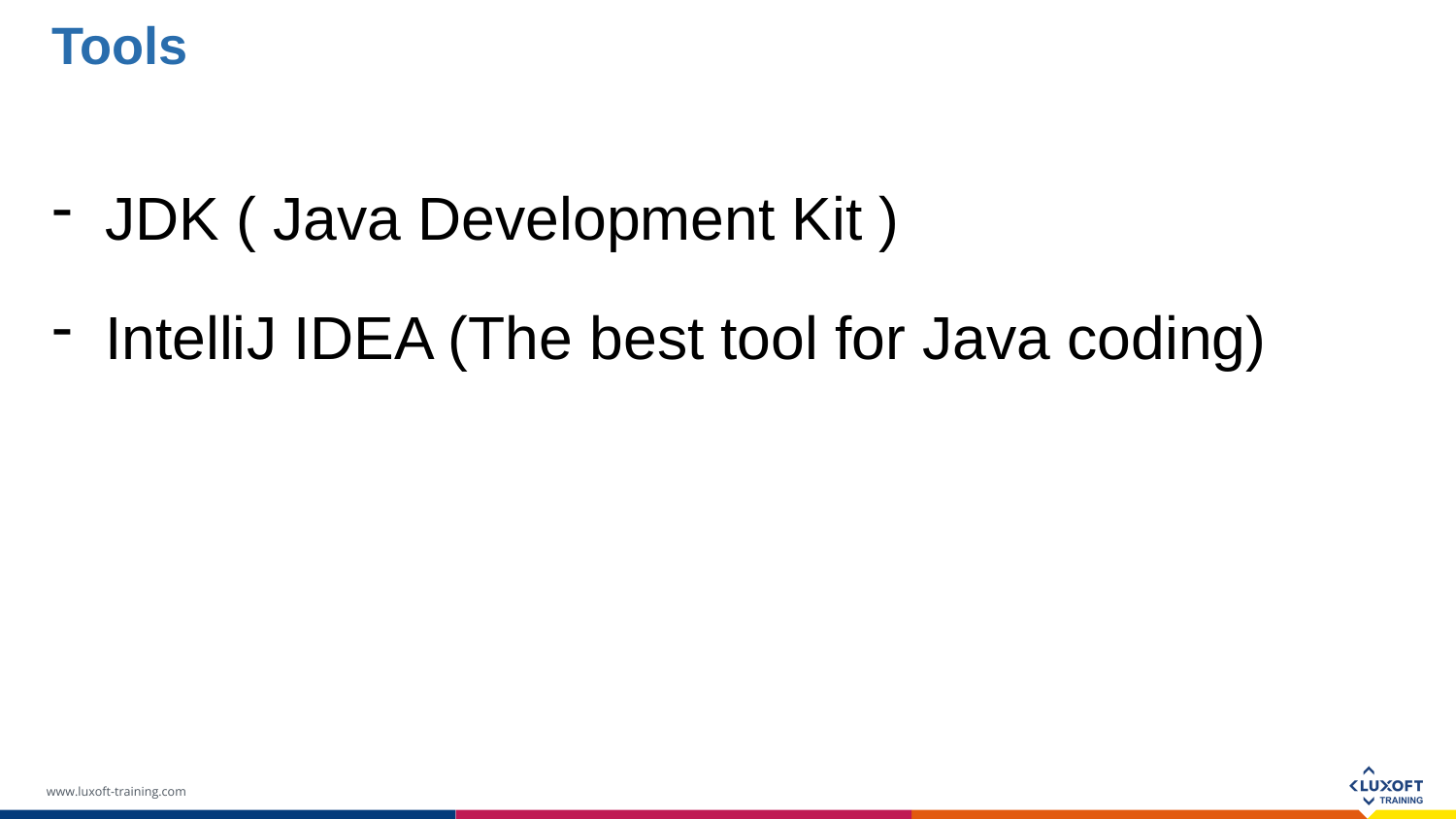

Tools
 JDK ( Java Development Kit )
 IntelliJ IDEA (The best tool for Java coding)